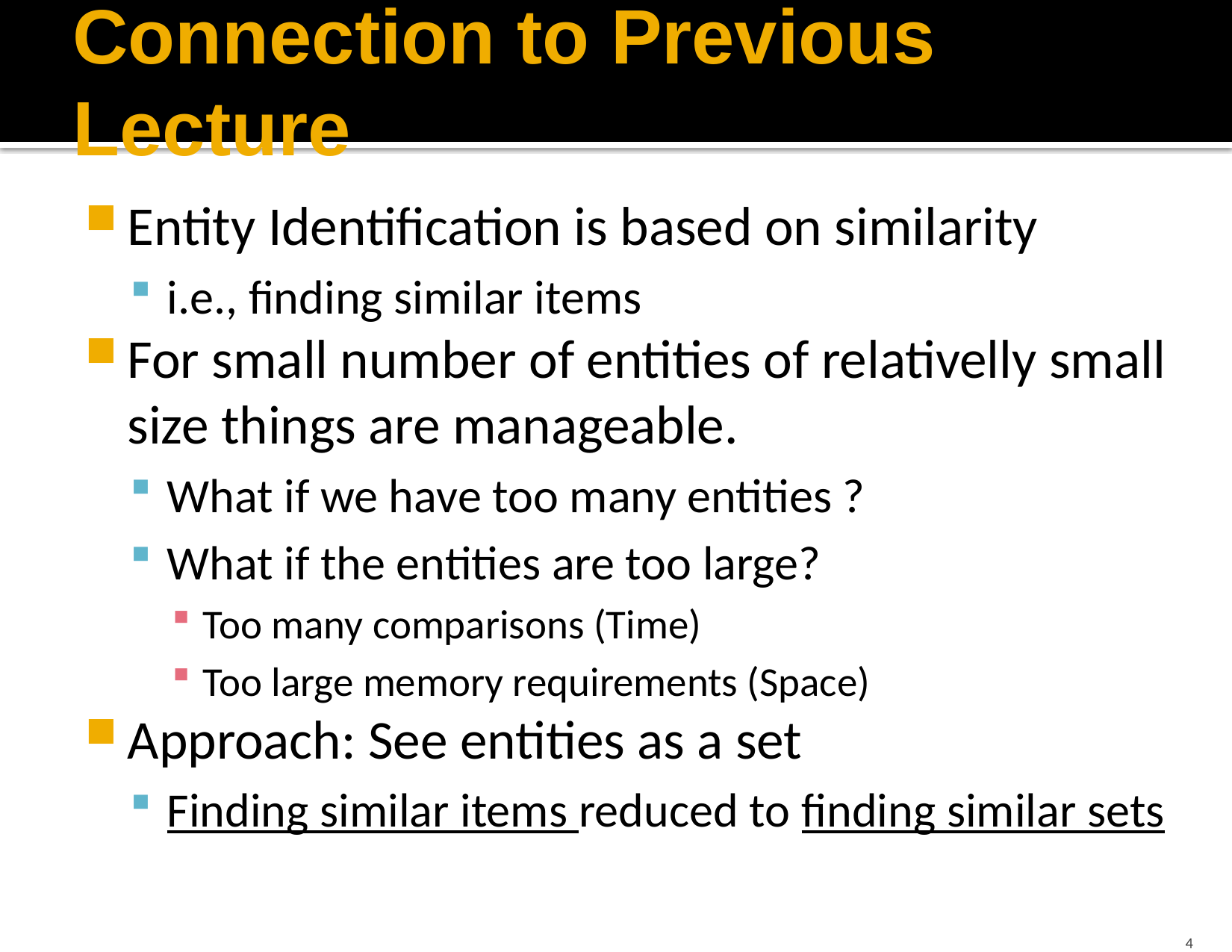

# Connection to Previous Lecture
Entity Identification is based on similarity
i.e., finding similar items
For small number of entities of relativelly small size things are manageable.
What if we have too many entities ?
What if the entities are too large?
Too many comparisons (Time)
Too large memory requirements (Space)
Approach: See entities as a set
Finding similar items reduced to finding similar sets
4